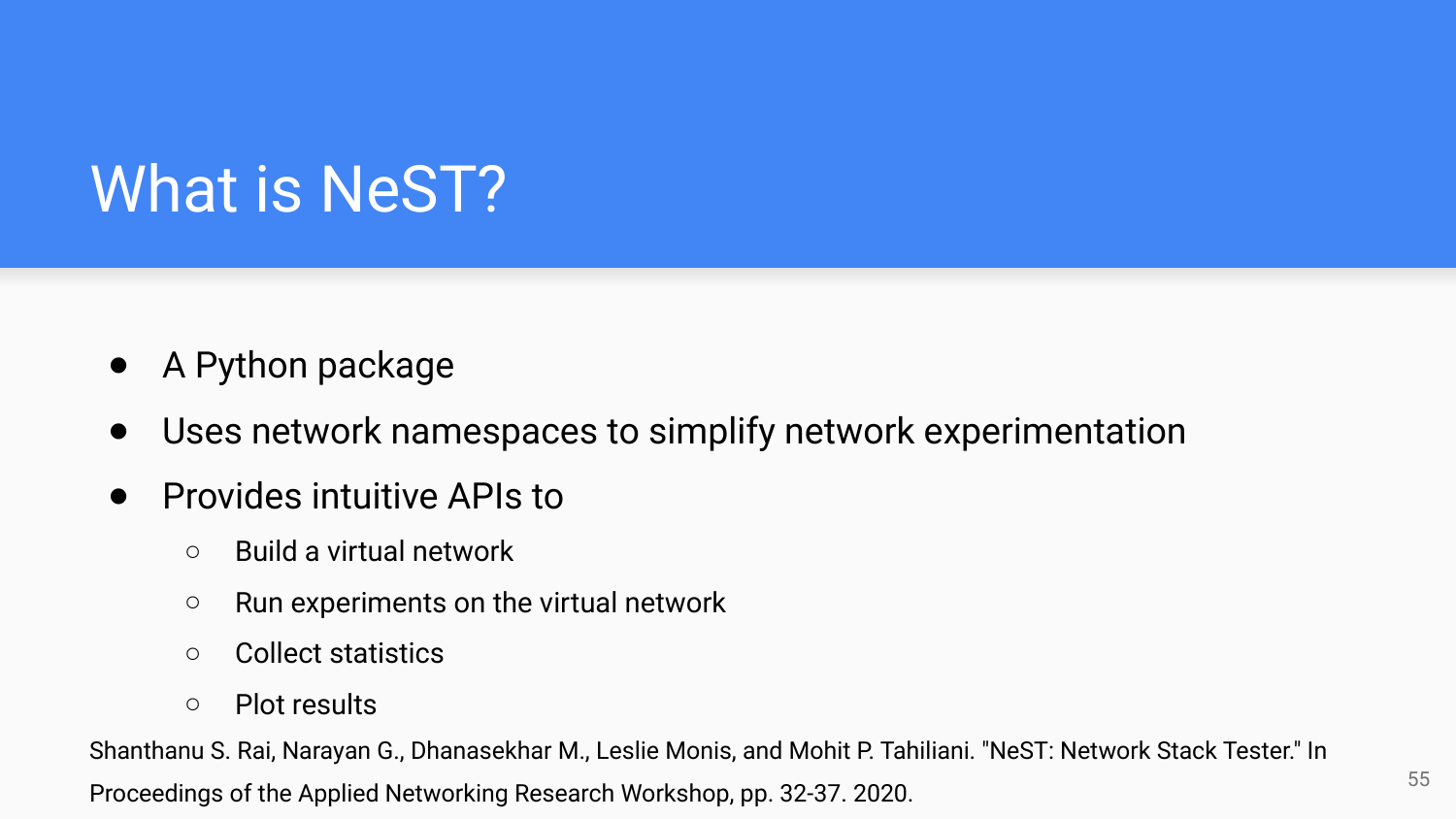

What is NeST?
A Python package
Uses network namespaces to simplify network experimentation
Provides intuitive APIs to
Build a virtual network
Run experiments on the virtual network
Collect statistics
Plot results
Shanthanu S. Rai, Narayan G., Dhanasekhar M., Leslie Monis, and Mohit P. Tahiliani. "NeST: Network Stack Tester." In Proceedings of the Applied Networking Research Workshop, pp. 32-37. 2020.
55